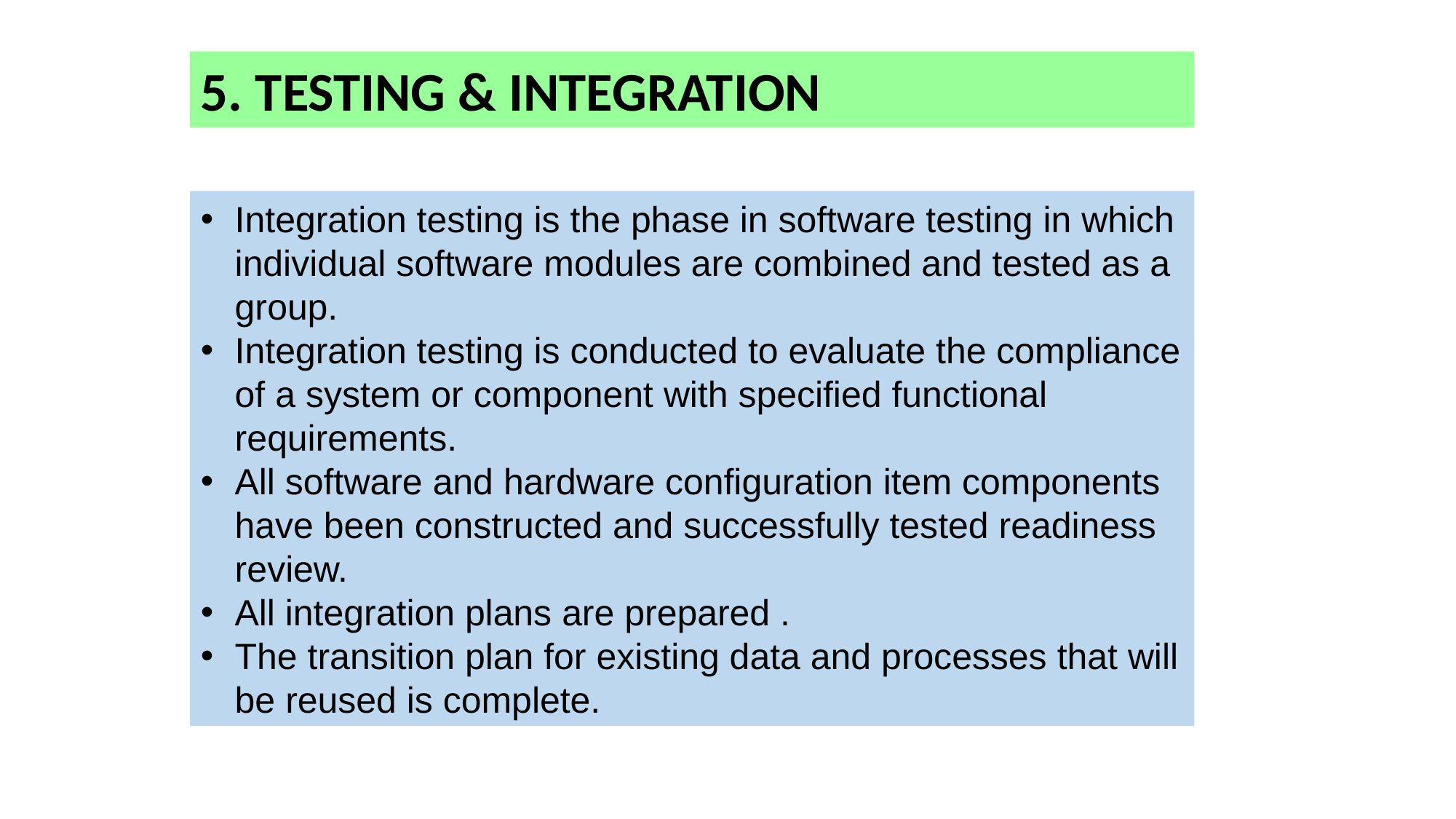

5. TESTING & INTEGRATION
Integration testing is the phase in software testing in which individual software modules are combined and tested as a group.
Integration testing is conducted to evaluate the compliance of a system or component with specified functional requirements.
All software and hardware configuration item components have been constructed and successfully tested readiness review.
All integration plans are prepared .
The transition plan for existing data and processes that will be reused is complete.